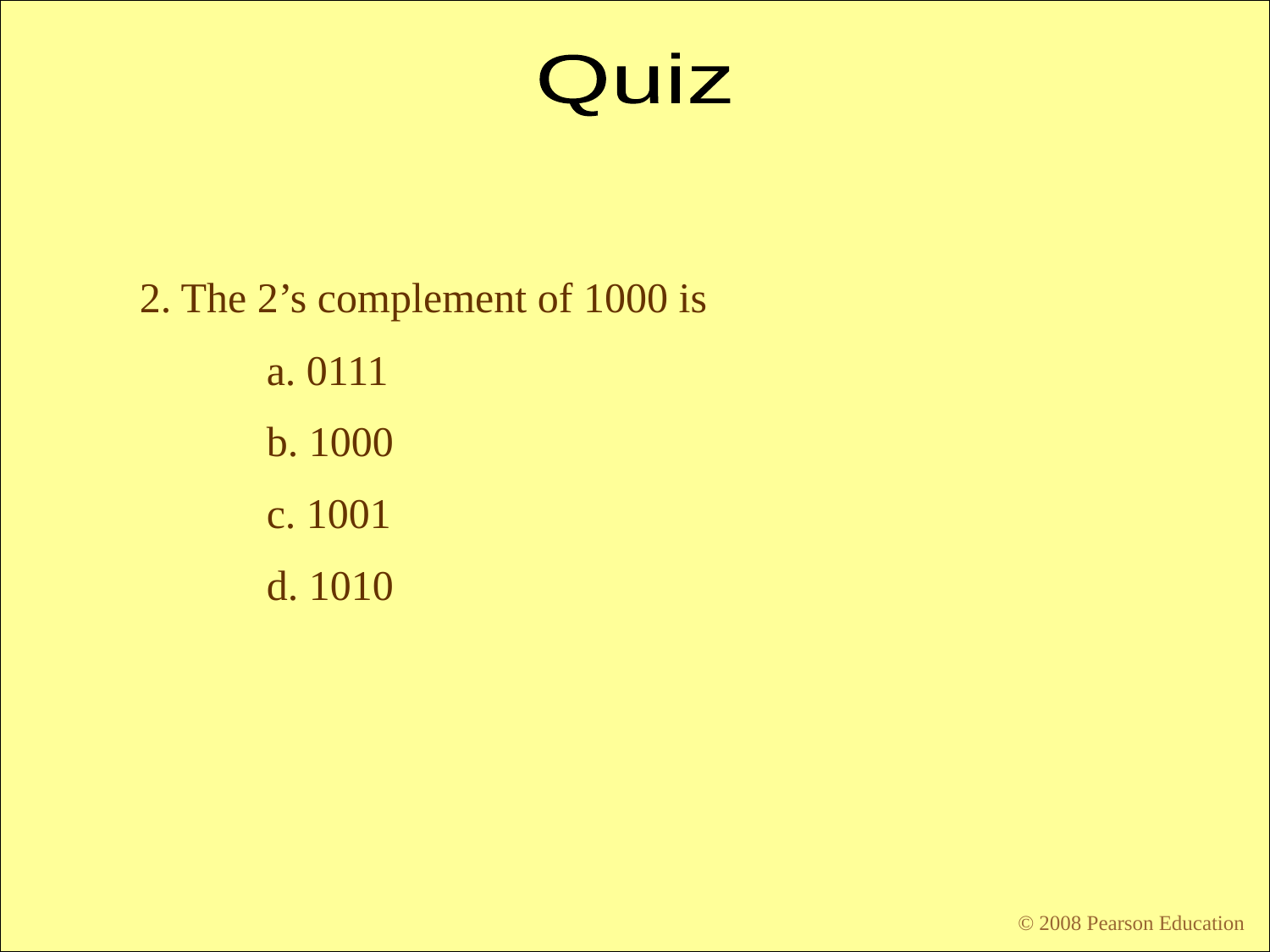

Quiz
2. The 2’s complement of 1000 is
	a. 0111
	b. 1000
	c. 1001
	d. 1010

© 2008 Pearson Education